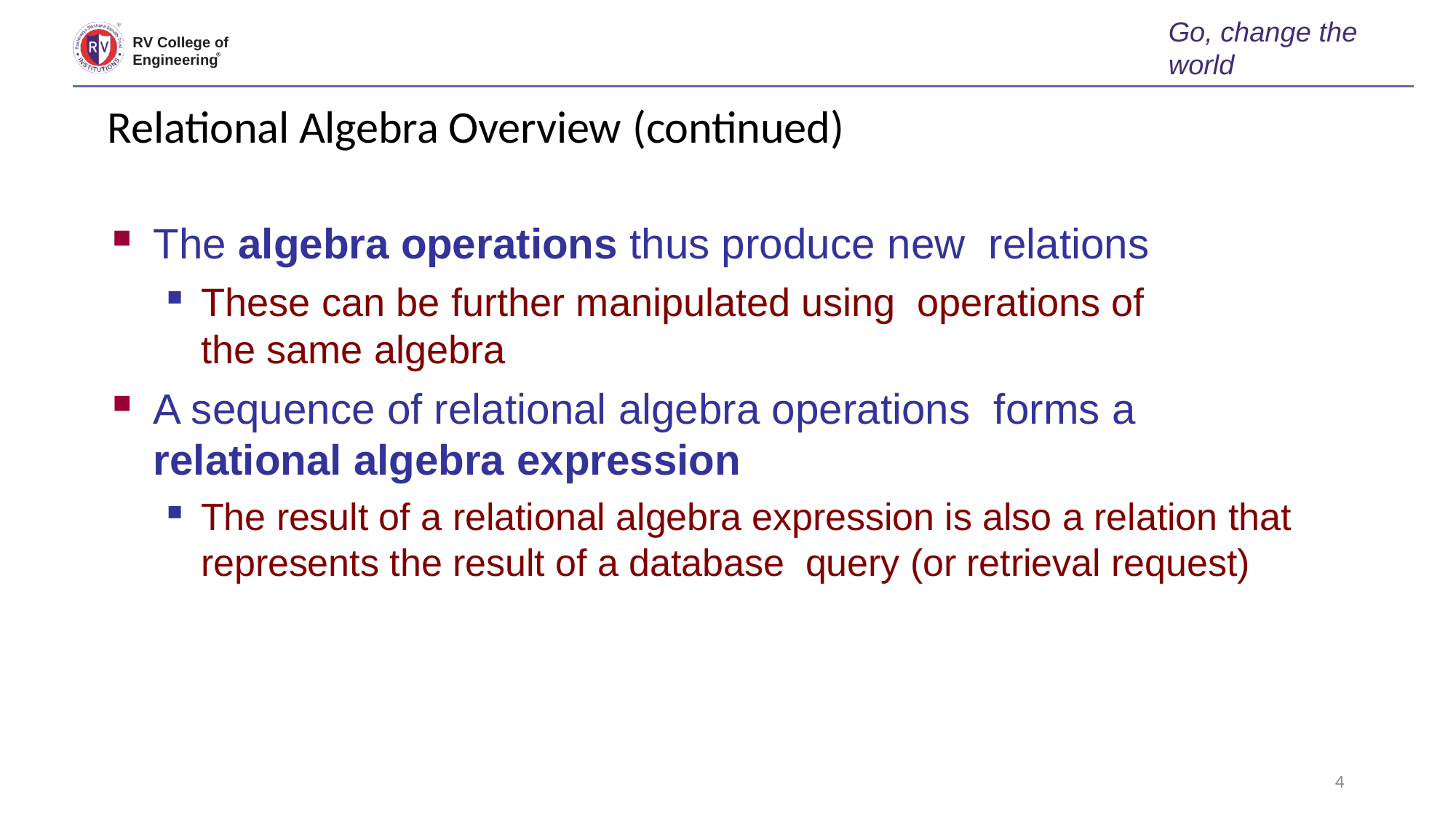

Go, change the world

RV College of
Engineering

# Relational Algebra Overview (continued)

The algebra operations thus produce new  relations
These can be further manipulated using  operations of the same algebra
A sequence of relational algebra operations  forms a relational algebra expression
The result of a relational algebra expression is also a relation that represents the result of a database  query (or retrieval request)

4